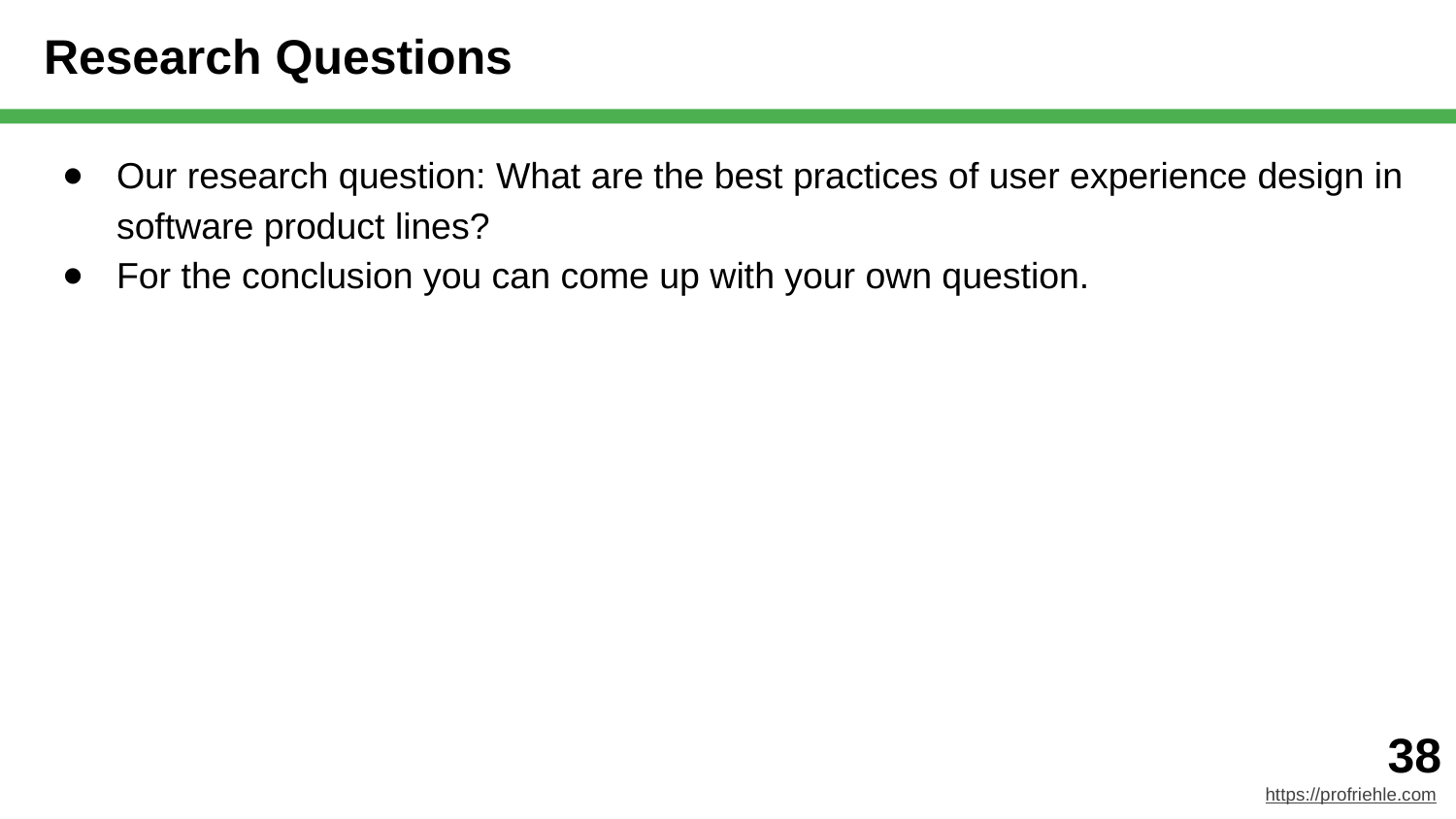

# Research Questions
Our research question: What are the best practices of user experience design in software product lines?
For the conclusion you can come up with your own question.
38
https://profriehle.com